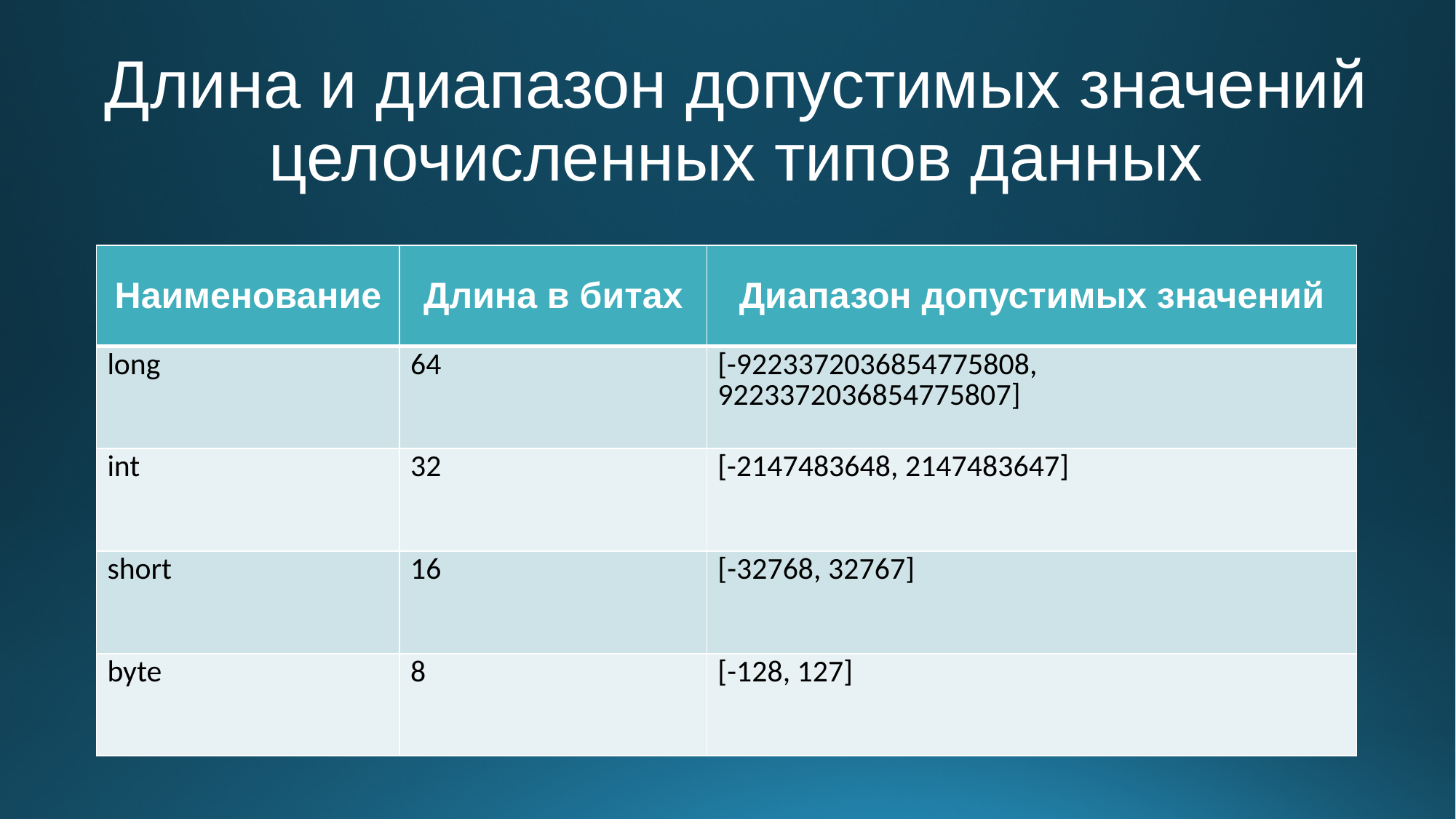

# Длина и диапазон допустимых значений целочисленных типов данных
| Наименование | Длина в битах | Диапазон допустимых значений |
| --- | --- | --- |
| long | 64 | [-9223372036854775808, 9223372036854775807] |
| int | 32 | [-2147483648, 2147483647] |
| short | 16 | [-32768, 32767] |
| byte | 8 | [-128, 127] |